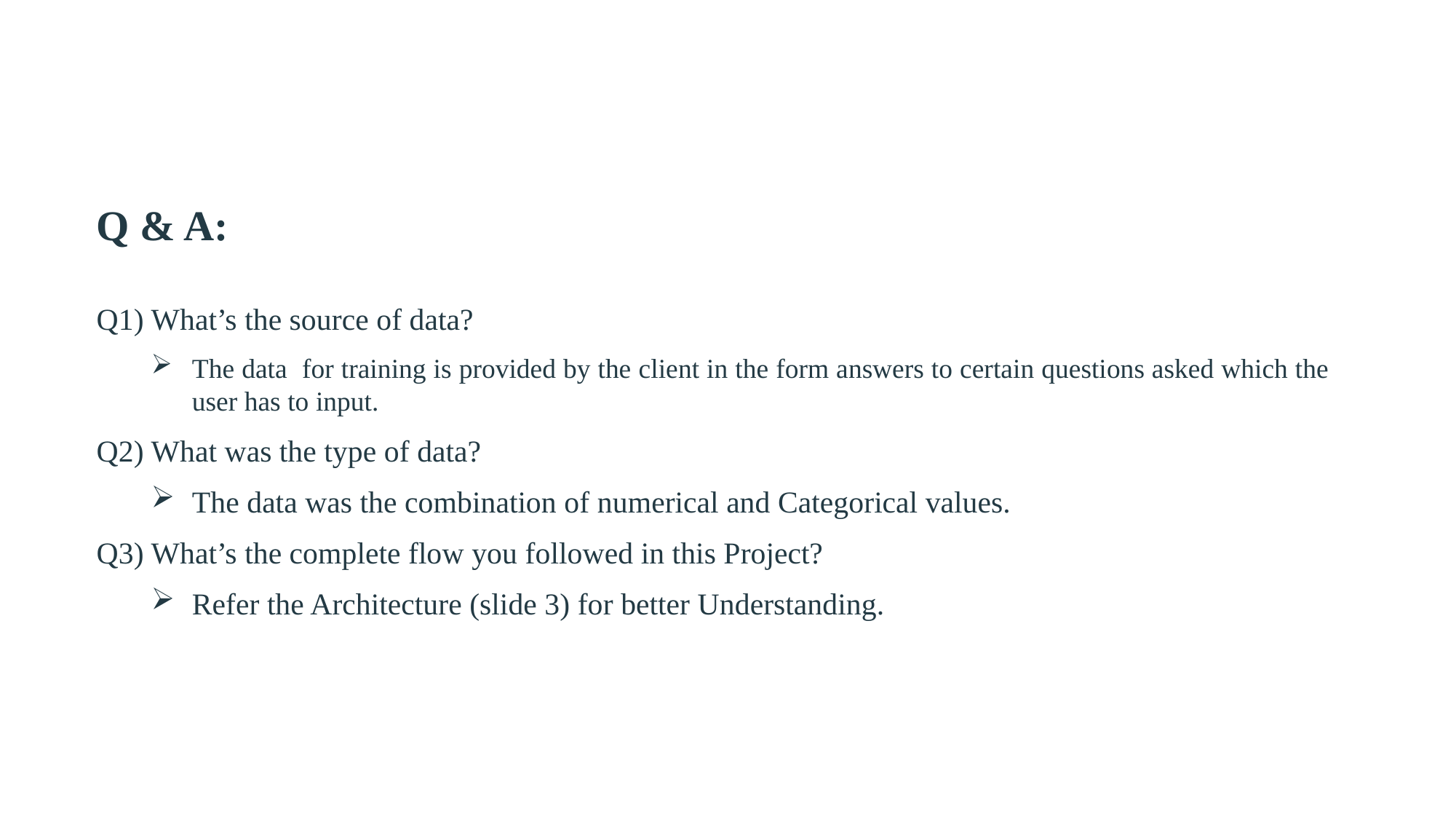

Q & A:

Q1) What’s the source of data?
The data  for training is provided by the client in the form answers to certain questions asked which the user has to input.
Q2) What was the type of data?
The data was the combination of numerical and Categorical values.
Q3) What’s the complete flow you followed in this Project?
Refer the Architecture (slide 3) for better Understanding.